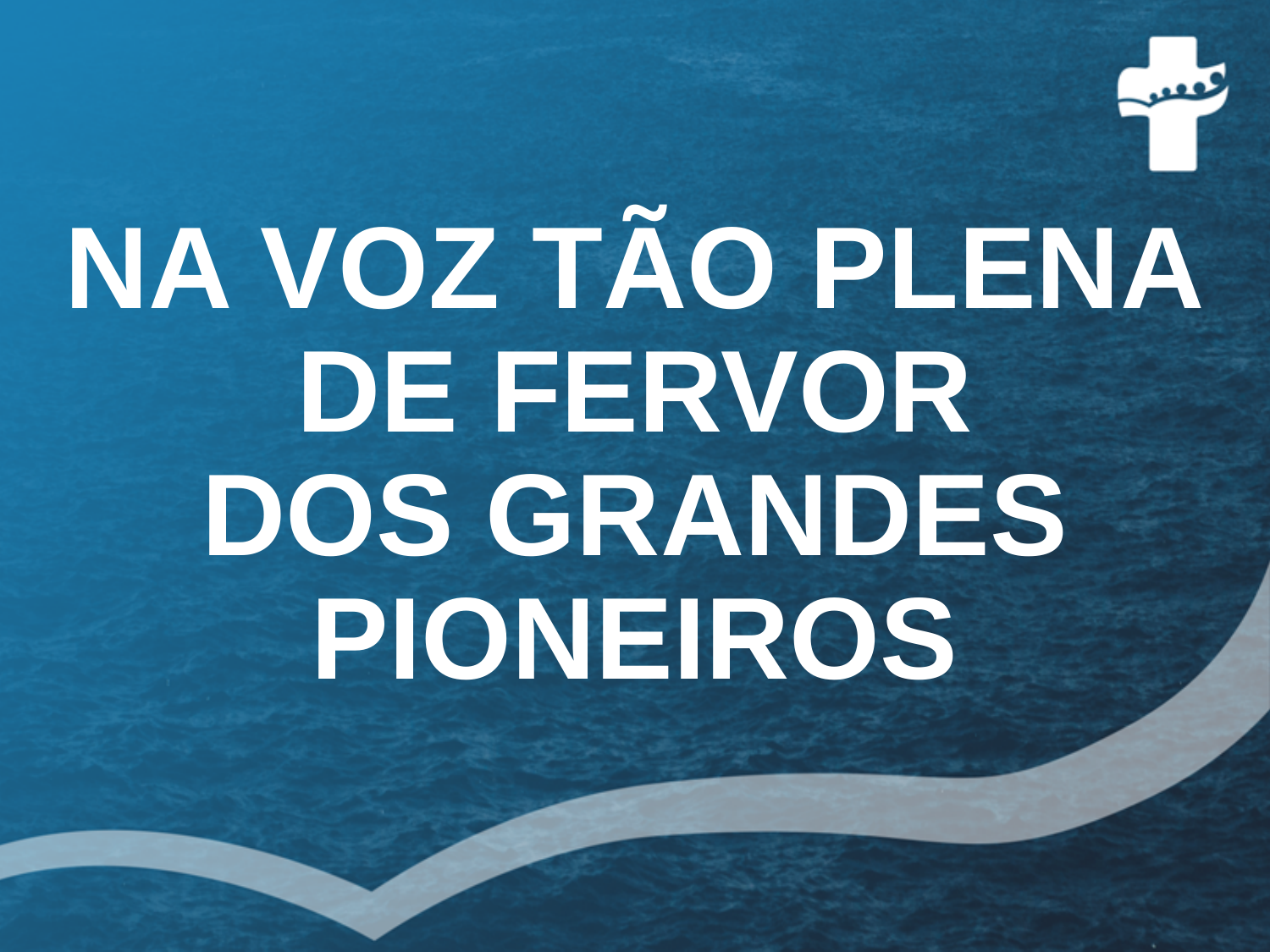

# NA VOZ TÃO PLENA DE FERVOR DOS GRANDES PIONEIROS